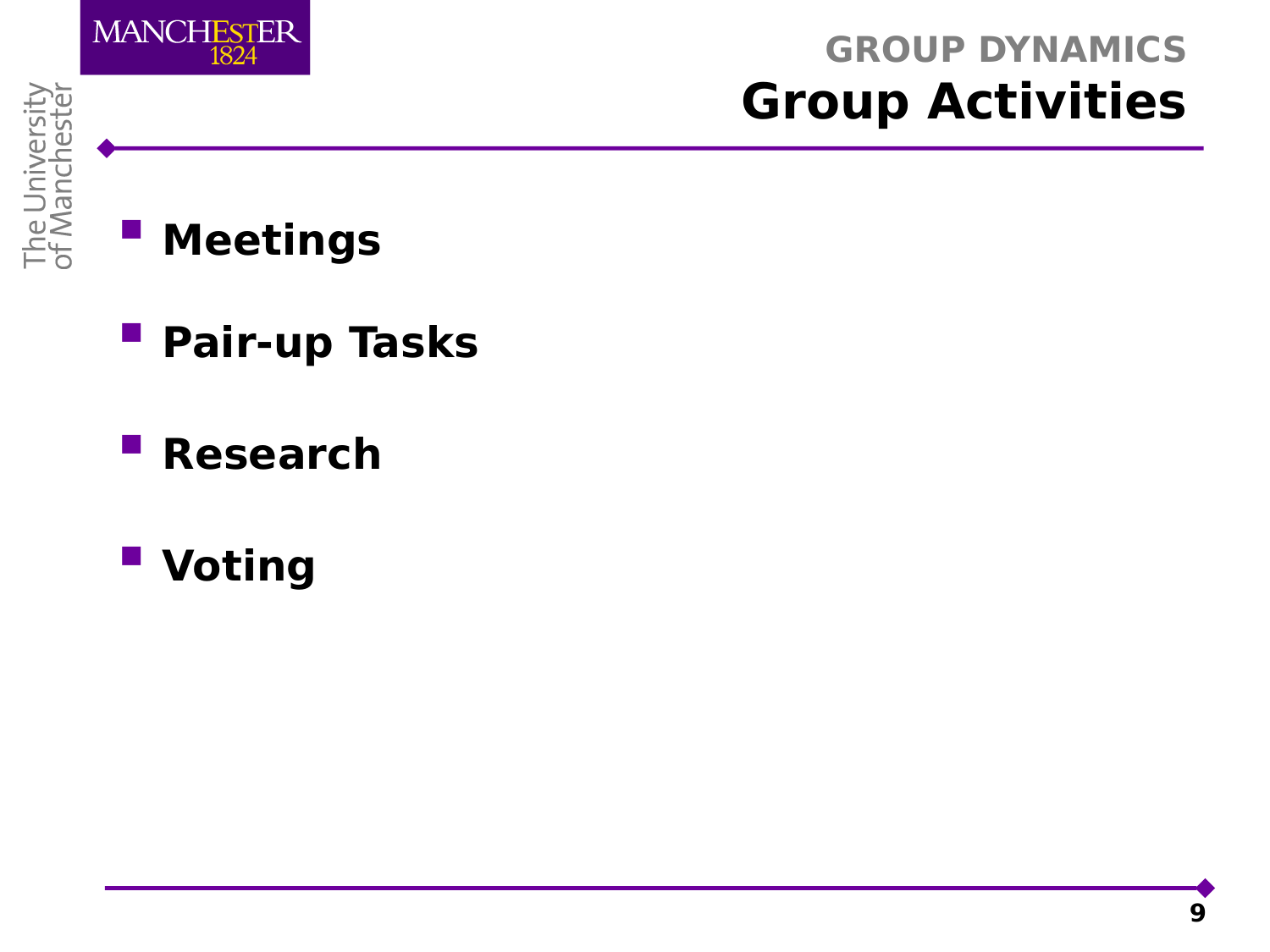

# GROUP DYNAMICS Group Activities
Meetings
Pair-up Tasks
Research
Voting
9